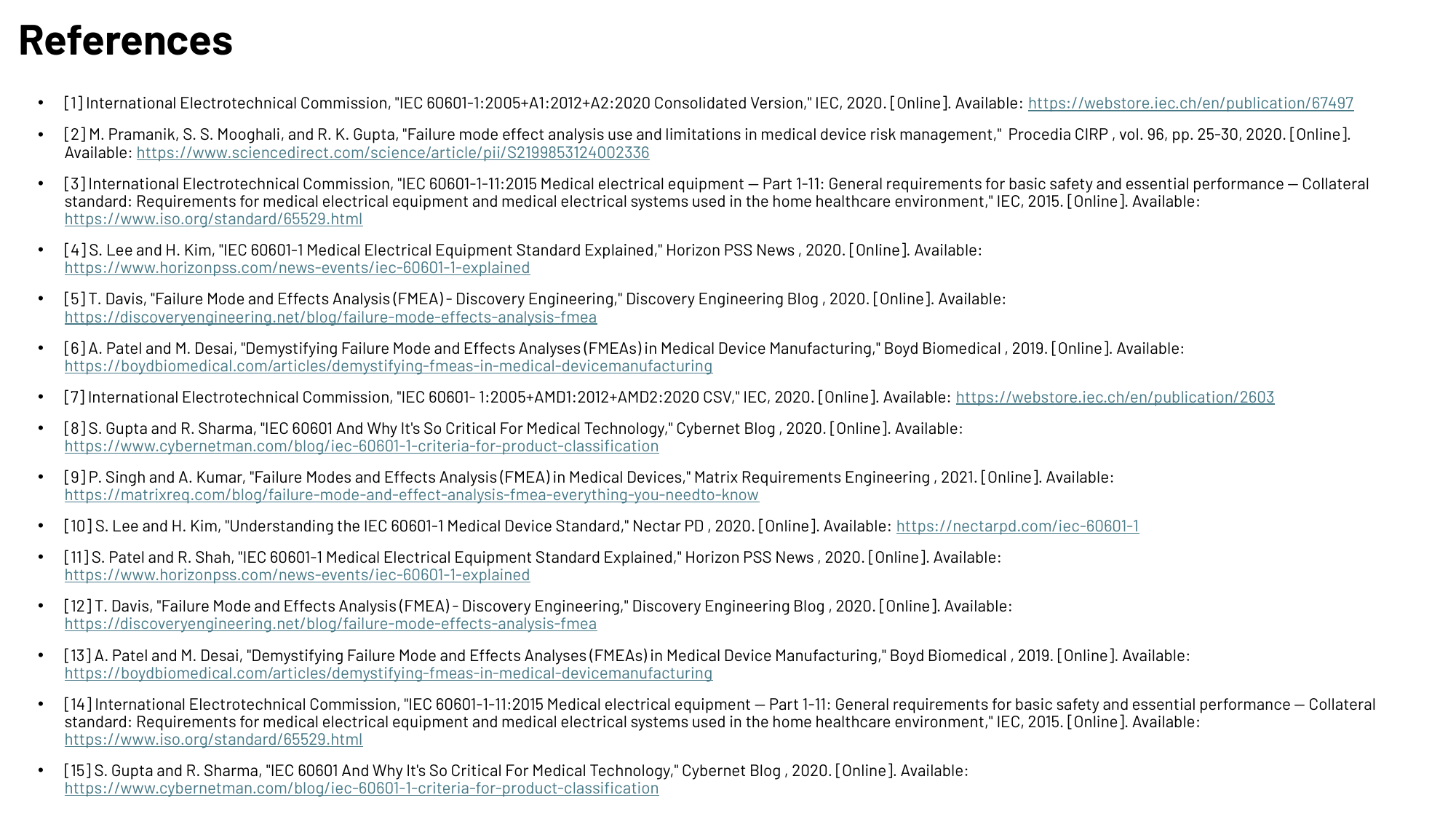

# References
[1] International Electrotechnical Commission, "IEC 60601-1:2005+A1:2012+A2:2020 Consolidated Version," IEC, 2020. [Online]. Available: https://webstore.iec.ch/en/publication/67497
[2] M. Pramanik, S. S. Mooghali, and R. K. Gupta, "Failure mode effect analysis use and limitations in medical device risk management,"  Procedia CIRP , vol. 96, pp. 25-30, 2020. [Online]. Available: https://www.sciencedirect.com/science/article/pii/S2199853124002336
[3] International Electrotechnical Commission, "IEC 60601-1-11:2015 Medical electrical equipment — Part 1-11: General requirements for basic safety and essential performance — Collateral standard: Requirements for medical electrical equipment and medical electrical systems used in the home healthcare environment," IEC, 2015. [Online]. Available: https://www.iso.org/standard/65529.html
[4] S. Lee and H. Kim, "IEC 60601-1 Medical Electrical Equipment Standard Explained," Horizon PSS News , 2020. [Online]. Available: https://www.horizonpss.com/news-events/iec-60601-1-explained
[5] T. Davis, "Failure Mode and Effects Analysis (FMEA) - Discovery Engineering," Discovery Engineering Blog , 2020. [Online]. Available: https://discoveryengineering.net/blog/failure-mode-effects-analysis-fmea
[6] A. Patel and M. Desai, "Demystifying Failure Mode and Effects Analyses (FMEAs) in Medical Device Manufacturing," Boyd Biomedical , 2019. [Online]. Available: https://boydbiomedical.com/articles/demystifying-fmeas-in-medical-devicemanufacturing
[7] International Electrotechnical Commission, "IEC 60601- 1:2005+AMD1:2012+AMD2:2020 CSV," IEC, 2020. [Online]. Available: https://webstore.iec.ch/en/publication/2603
[8] S. Gupta and R. Sharma, "IEC 60601 And Why It's So Critical For Medical Technology," Cybernet Blog , 2020. [Online]. Available: https://www.cybernetman.com/blog/iec-60601-1-criteria-for-product-classification
[9] P. Singh and A. Kumar, "Failure Modes and Effects Analysis (FMEA) in Medical Devices," Matrix Requirements Engineering , 2021. [Online]. Available: https://matrixreq.com/blog/failure-mode-and-effect-analysis-fmea-everything-you-needto-know
[10] S. Lee and H. Kim, "Understanding the IEC 60601-1 Medical Device Standard," Nectar PD , 2020. [Online]. Available: https://nectarpd.com/iec-60601-1
[11] S. Patel and R. Shah, "IEC 60601-1 Medical Electrical Equipment Standard Explained," Horizon PSS News , 2020. [Online]. Available: https://www.horizonpss.com/news-events/iec-60601-1-explained
[12] T. Davis, "Failure Mode and Effects Analysis (FMEA) - Discovery Engineering," Discovery Engineering Blog , 2020. [Online]. Available: https://discoveryengineering.net/blog/failure-mode-effects-analysis-fmea
[13] A. Patel and M. Desai, "Demystifying Failure Mode and Effects Analyses (FMEAs) in Medical Device Manufacturing," Boyd Biomedical , 2019. [Online]. Available: https://boydbiomedical.com/articles/demystifying-fmeas-in-medical-devicemanufacturing
[14] International Electrotechnical Commission, "IEC 60601-1-11:2015 Medical electrical equipment — Part 1-11: General requirements for basic safety and essential performance — Collateral standard: Requirements for medical electrical equipment and medical electrical systems used in the home healthcare environment," IEC, 2015. [Online]. Available: https://www.iso.org/standard/65529.html
[15] S. Gupta and R. Sharma, "IEC 60601 And Why It's So Critical For Medical Technology," Cybernet Blog , 2020. [Online]. Available: https://www.cybernetman.com/blog/iec-60601-1-criteria-for-product-classification